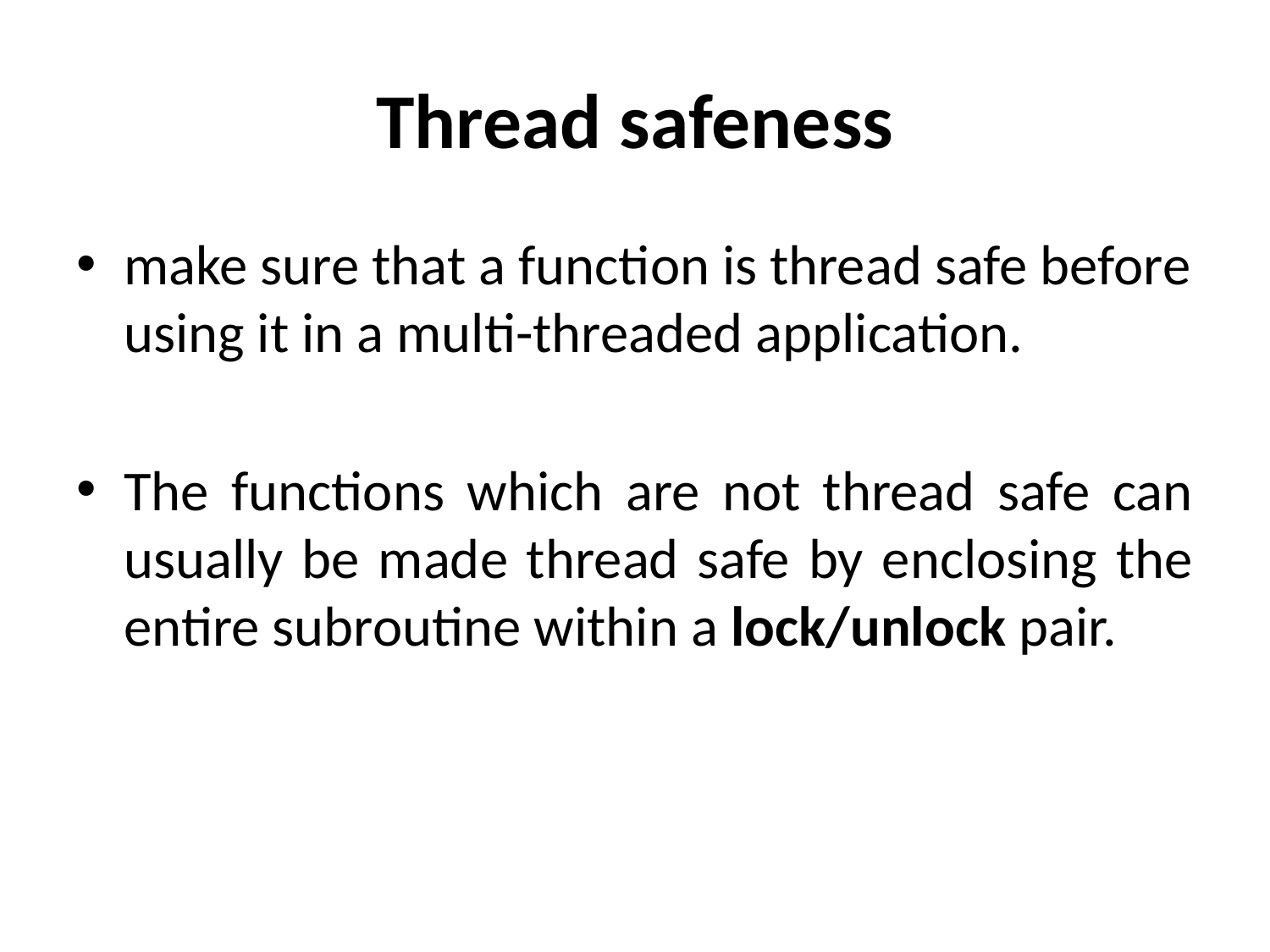

# Thread safeness
make sure that a function is thread safe before using it in a multi-threaded application.

The functions which are not thread safe can usually be made thread safe by enclosing the entire subroutine within a lock/unlock pair.